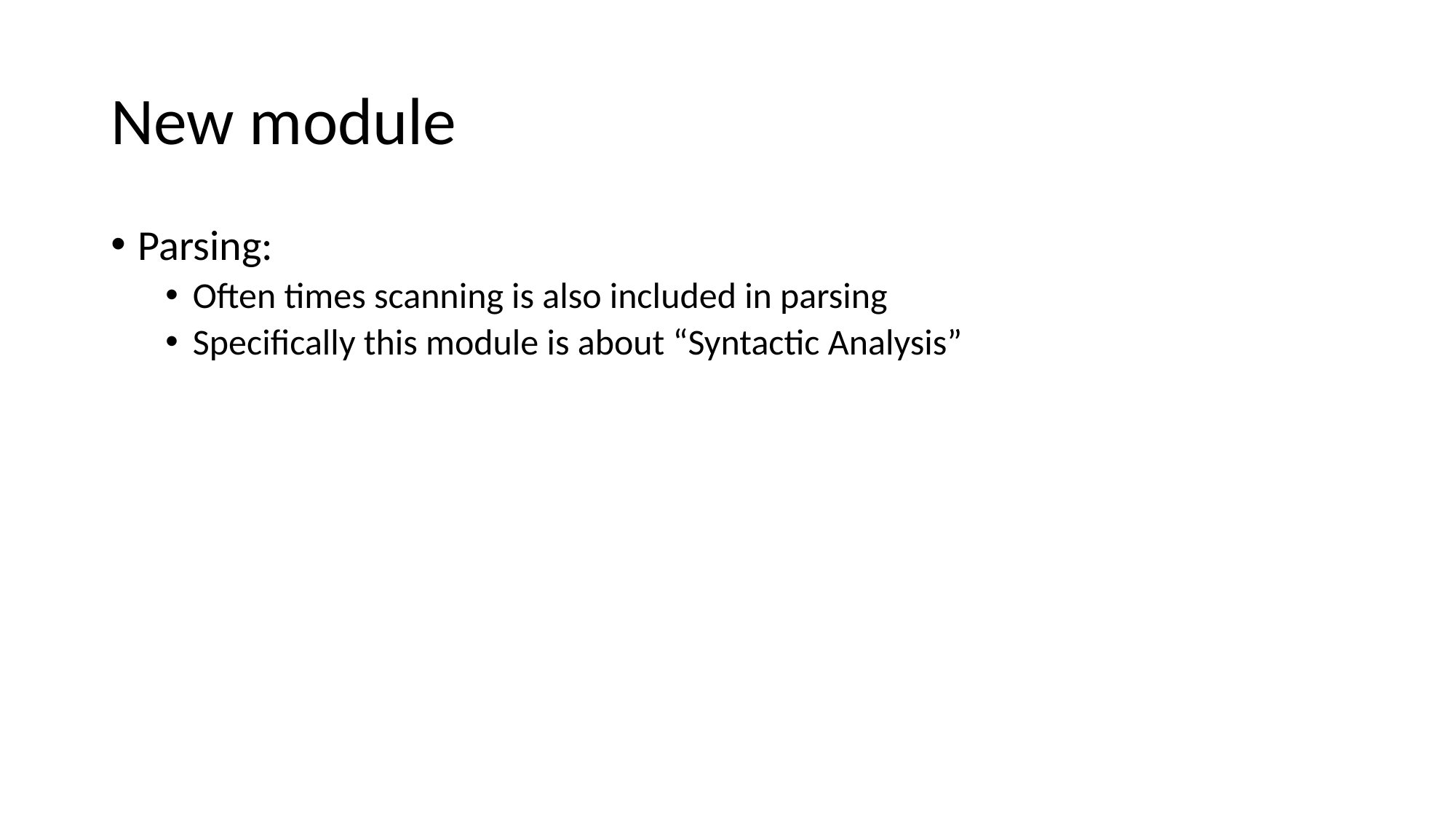

# New module
Parsing:
Often times scanning is also included in parsing
Specifically this module is about “Syntactic Analysis”